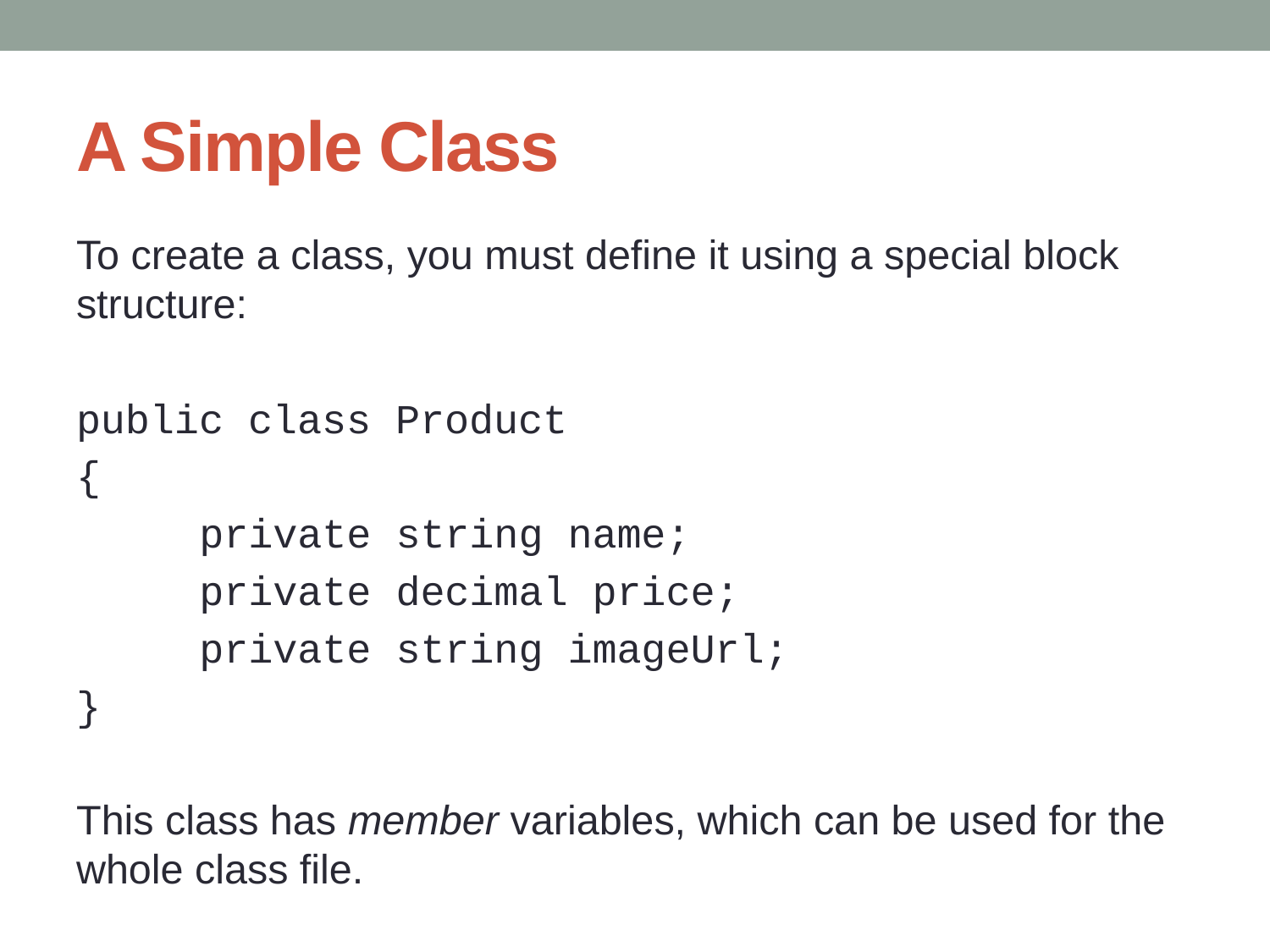

# A Simple Class
To create a class, you must define it using a special block structure:

public class Product
{
	private string name;
	private decimal price;
	private string imageUrl;
}

This class has member variables, which can be used for the whole class file.